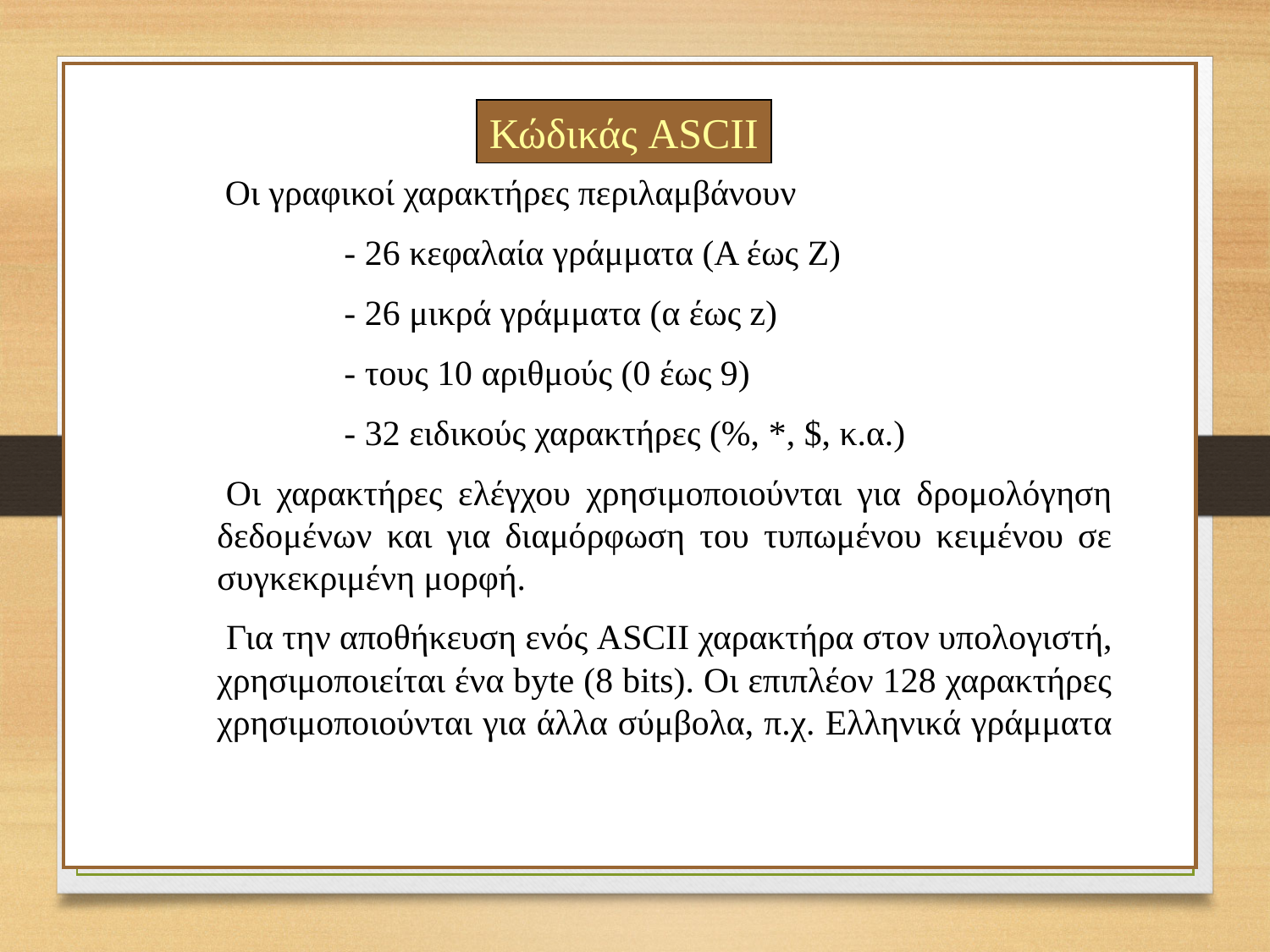

Κώδικάς ASCII
 Οι γραφικοί χαρακτήρες περιλαμβάνουν
	- 26 κεφαλαία γράμματα (Α έως Z)
	- 26 μικρά γράμματα (α έως z)
	- τους 10 αριθμούς (0 έως 9)
	- 32 ειδικούς χαρακτήρες (%, *, $, κ.α.)
 Οι χαρακτήρες ελέγχου χρησιμοποιούνται για δρομολόγηση δεδομένων και για διαμόρφωση του τυπωμένου κειμένου σε συγκεκριμένη μορφή.
 Για την αποθήκευση ενός ASCII χαρακτήρα στον υπολογιστή, χρησιμοποιείται ένα byte (8 bits). Οι επιπλέον 128 χαρακτήρες χρησιμοποιούνται για άλλα σύμβολα, π.χ. Ελληνικά γράμματα